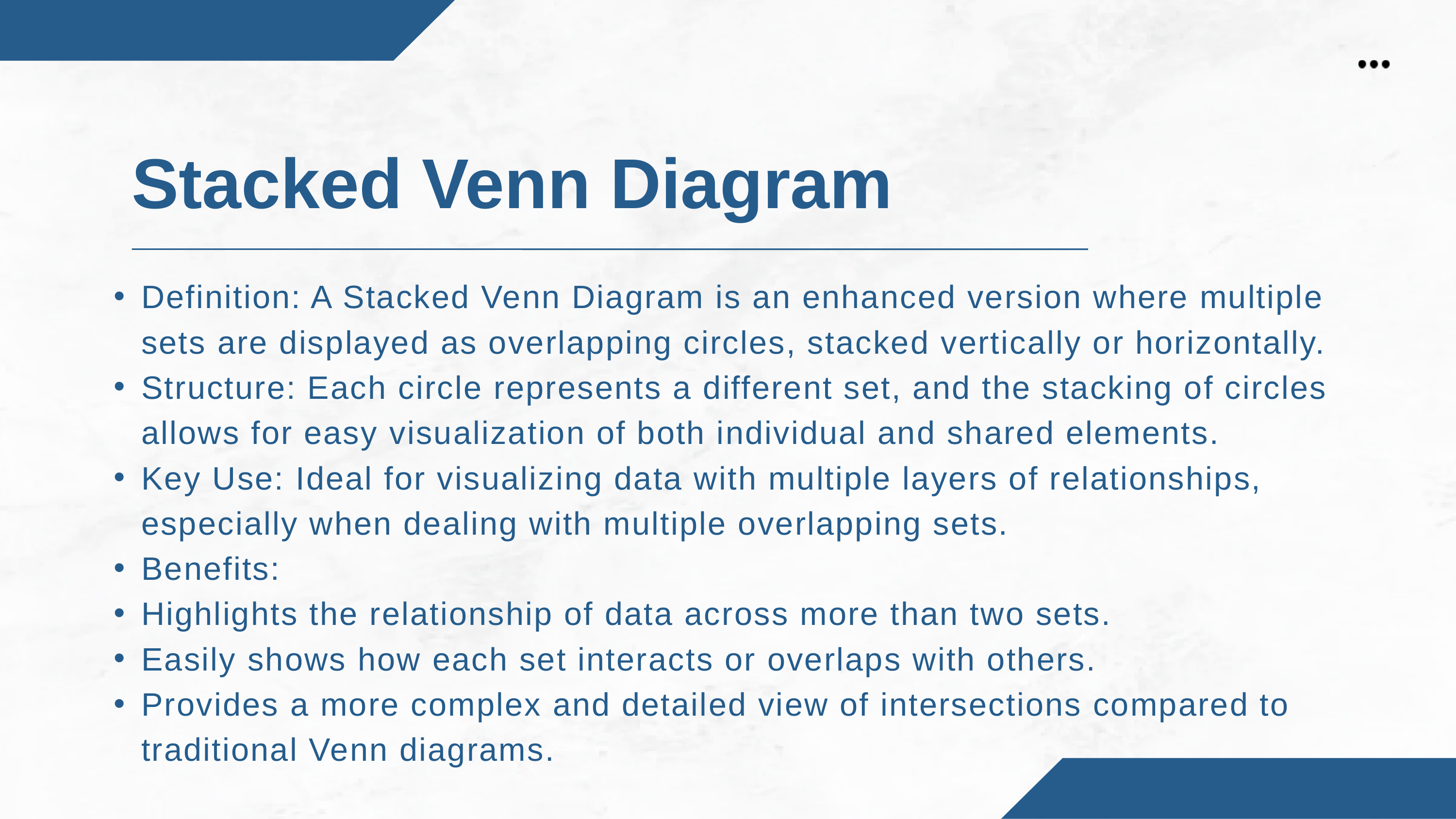

Stacked Venn Diagram

Definition: A Stacked Venn Diagram is an enhanced version where multiple sets are displayed as overlapping circles, stacked vertically or horizontally.
Structure: Each circle represents a different set, and the stacking of circles allows for easy visualization of both individual and shared elements.
Key Use: Ideal for visualizing data with multiple layers of relationships, especially when dealing with multiple overlapping sets.
Benefits:
Highlights the relationship of data across more than two sets.
Easily shows how each set interacts or overlaps with others.
Provides a more complex and detailed view of intersections compared to traditional Venn diagrams.